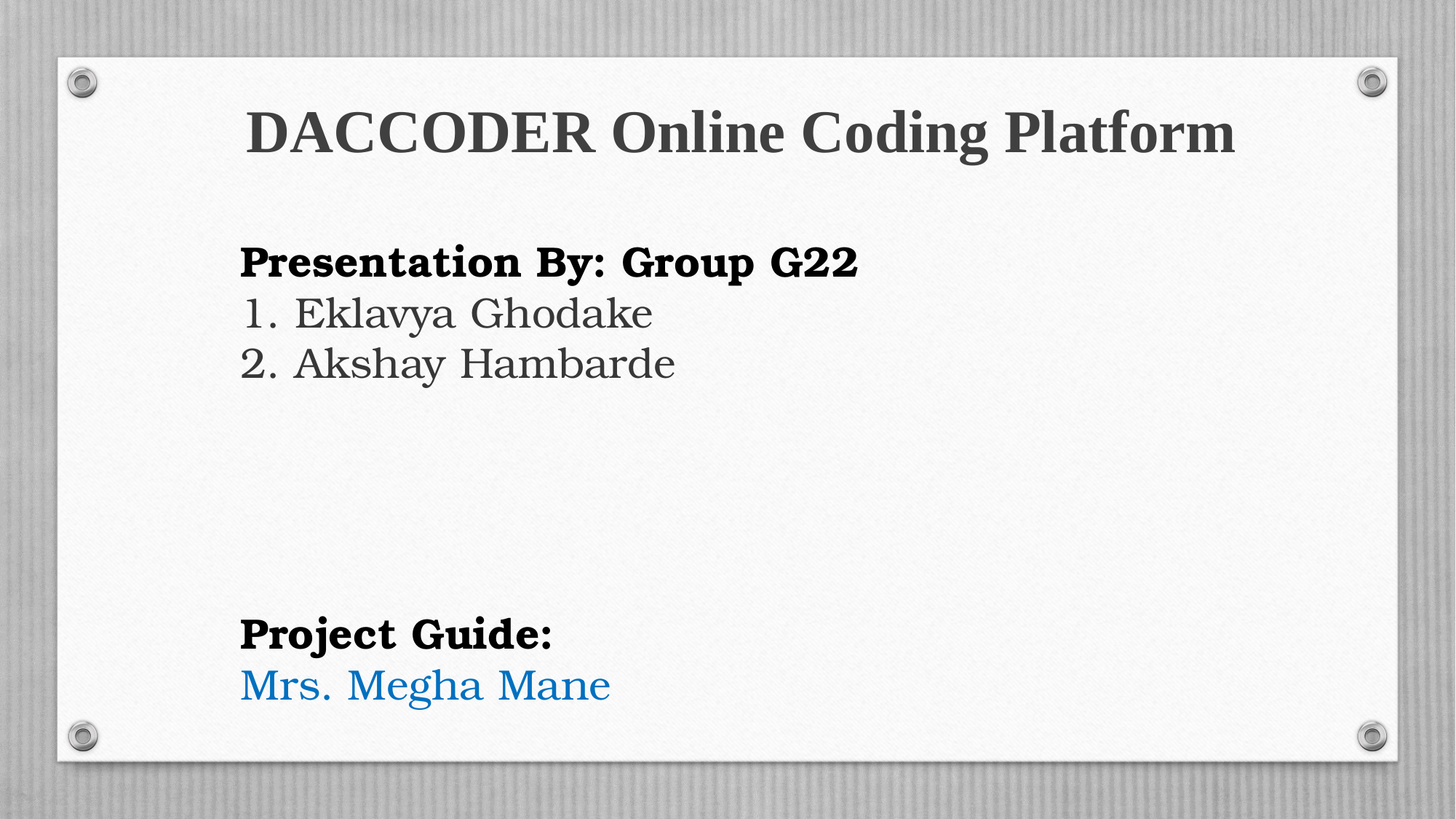

DACCODER Online Coding Platform
Presentation By: Group G22
Eklavya Ghodake
Akshay Hambarde

Project Guide:
Mrs. Megha Mane